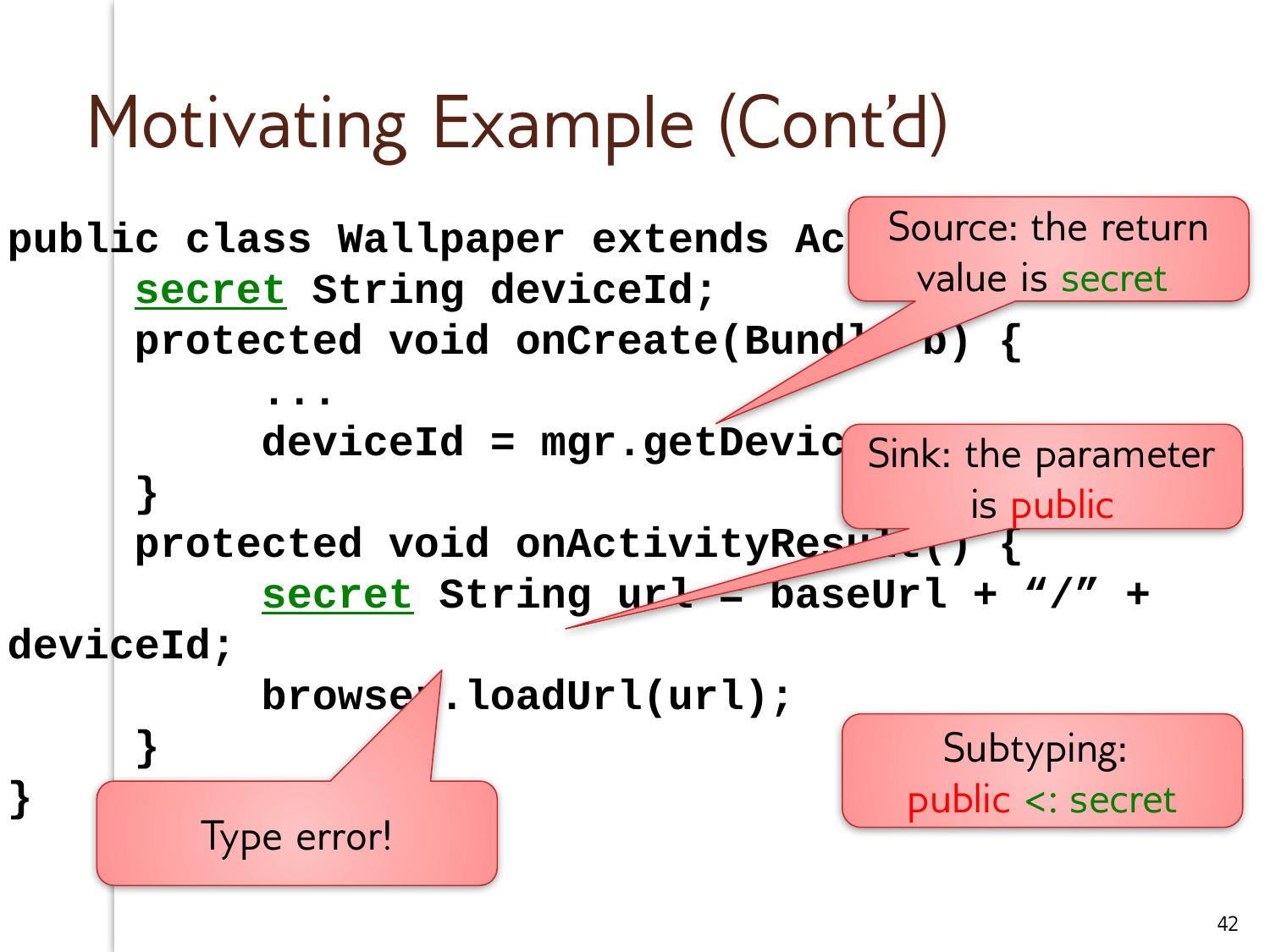

# Motivating Example (Cont’d)
Source: the return value is secret
public class Wallpaper extends Activity {
	secret String deviceId;
	protected void onCreate(Bundle b) {
		...
		deviceId = mgr.getDeviceId();
	}
	protected void onActivityResult() {
		secret String url = baseUrl + “/” + deviceId;
		browser.loadUrl(url);
	}
}
Sink: the parameter is public
Subtyping:
public <: secret
Type error!
42